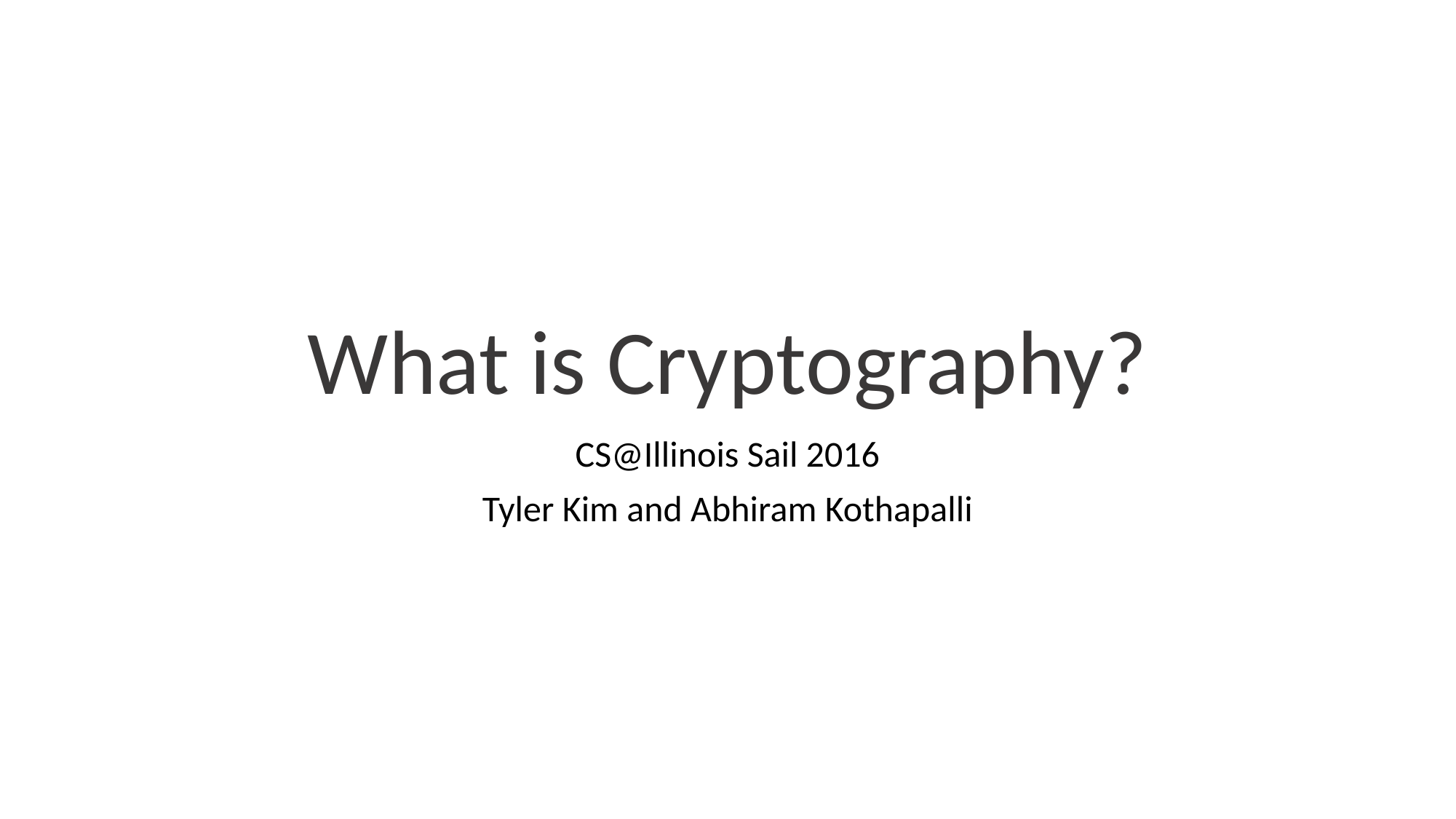

# What is Cryptography?

CS@Illinois Sail 2016
Tyler Kim and Abhiram Kothapalli